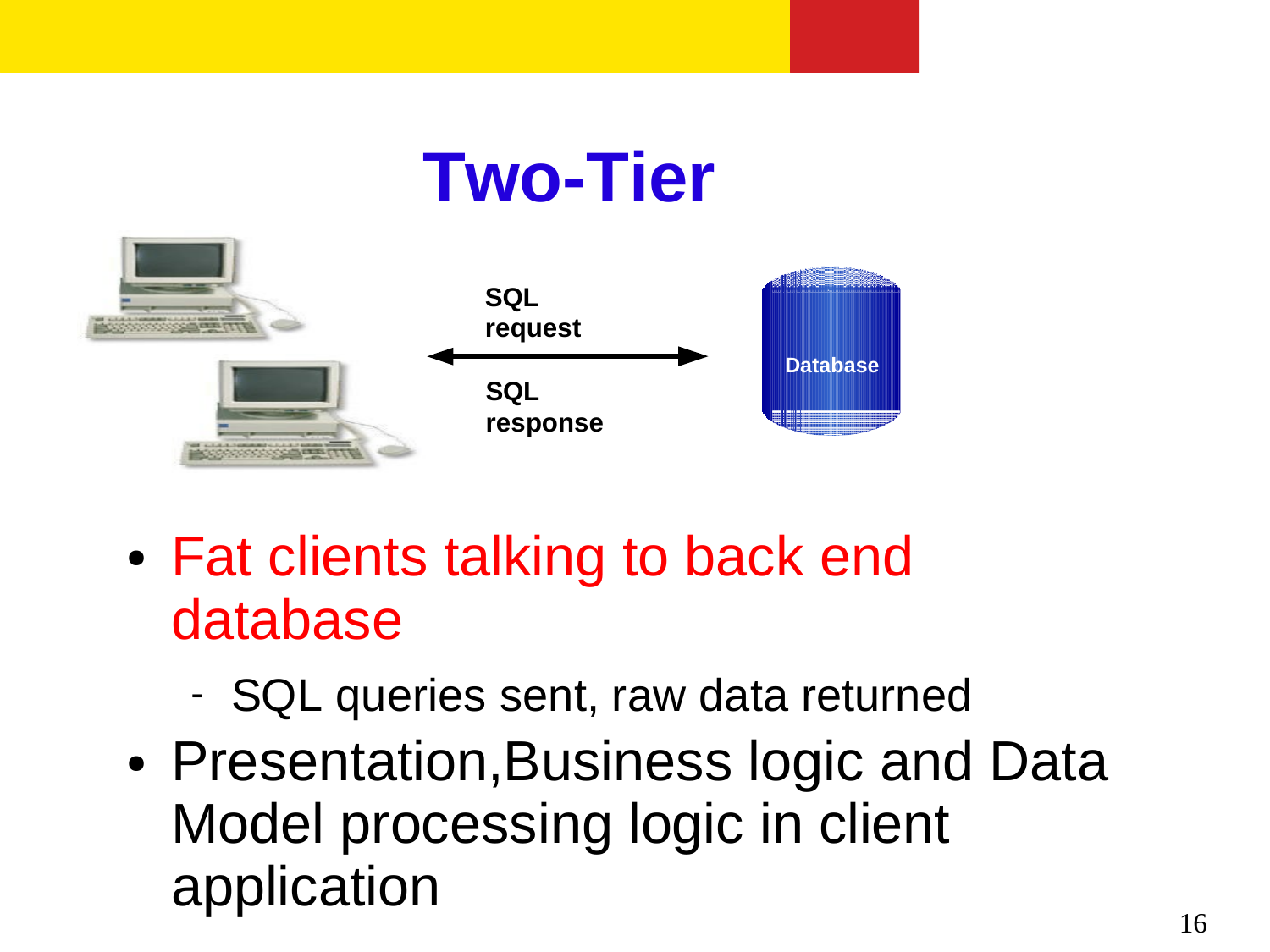

# Two-Tier

SQL
request
Database
SQL
response

Fat clients talking to back end database
●
SQL queries sent, raw data returned
−
Presentation,Business logic and Data Model processing logic in client application
●
16